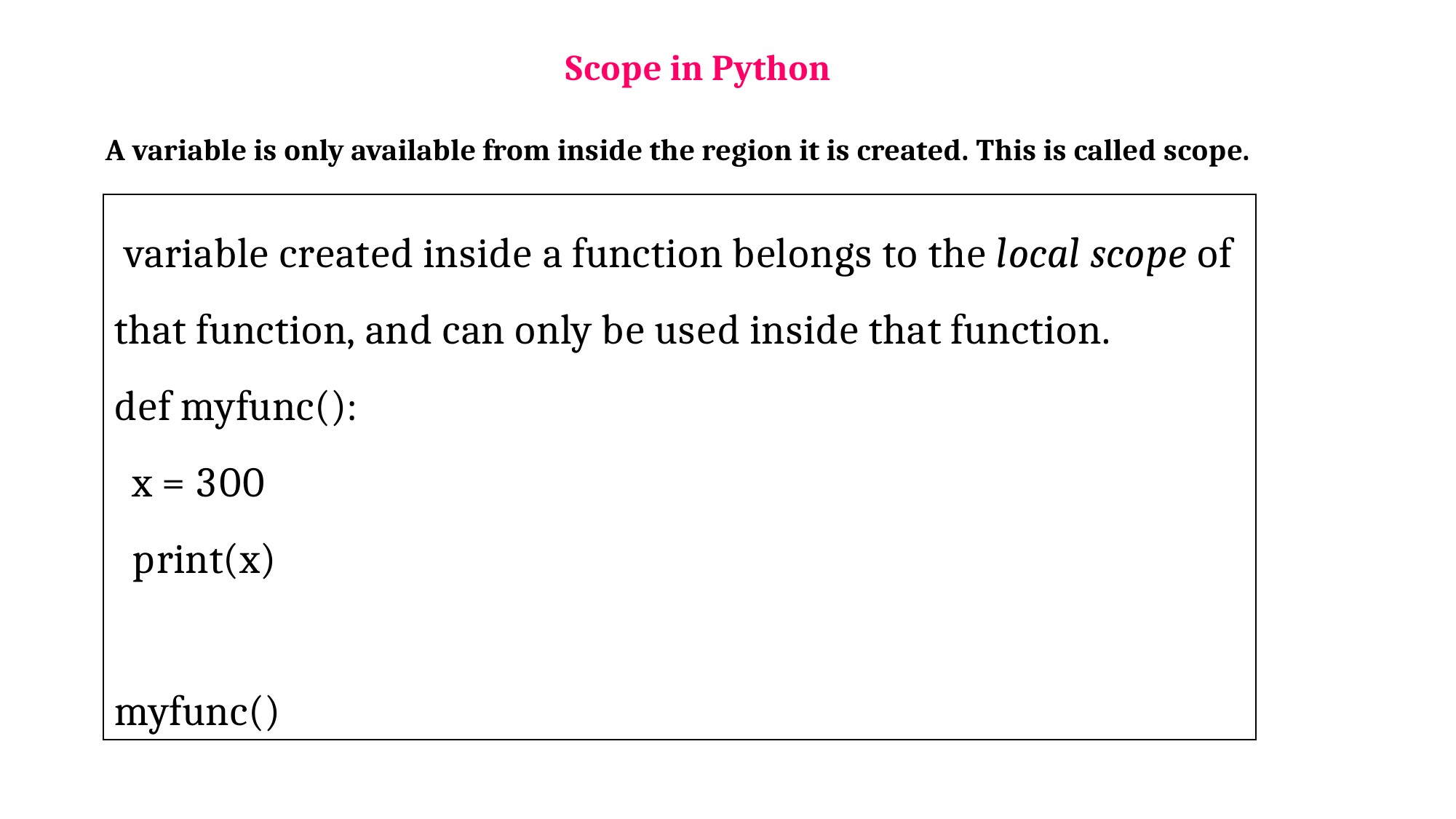

Scope in Python
A variable is only available from inside the region it is created. This is called scope.
 variable created inside a function belongs to the local scope of that function, and can only be used inside that function.
def myfunc():
  x = 300
  print(x)
myfunc()